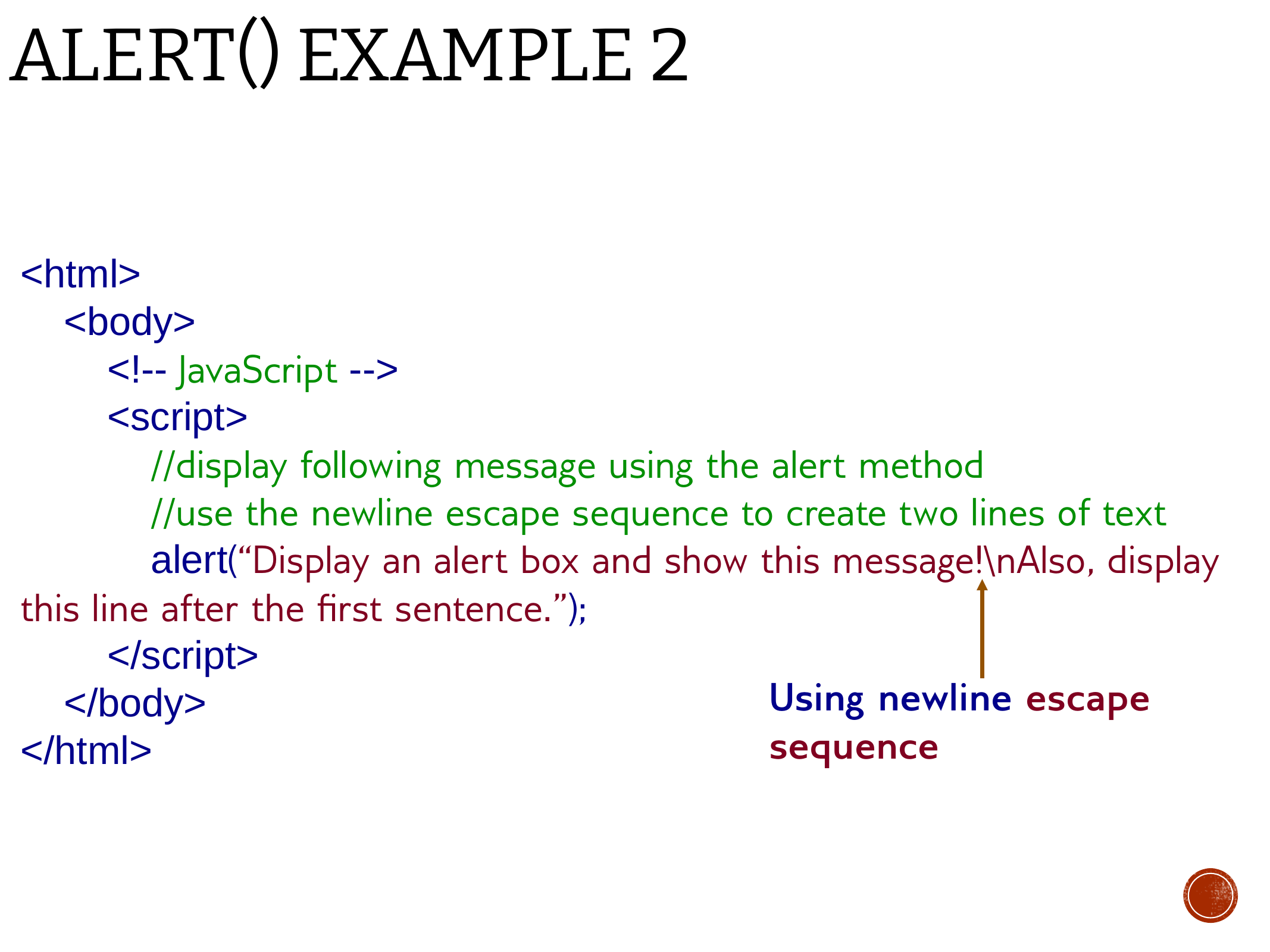

# alert() example 2
<html>
<body>
<!-- JavaScript -->
<script>
//display following message using the alert method
//use the newline escape sequence to create two lines of text
alert(“Display an alert box and show this message!\nAlso, display this line after the first sentence.”);
</script>
</body>
</html>

Using newline escape sequence